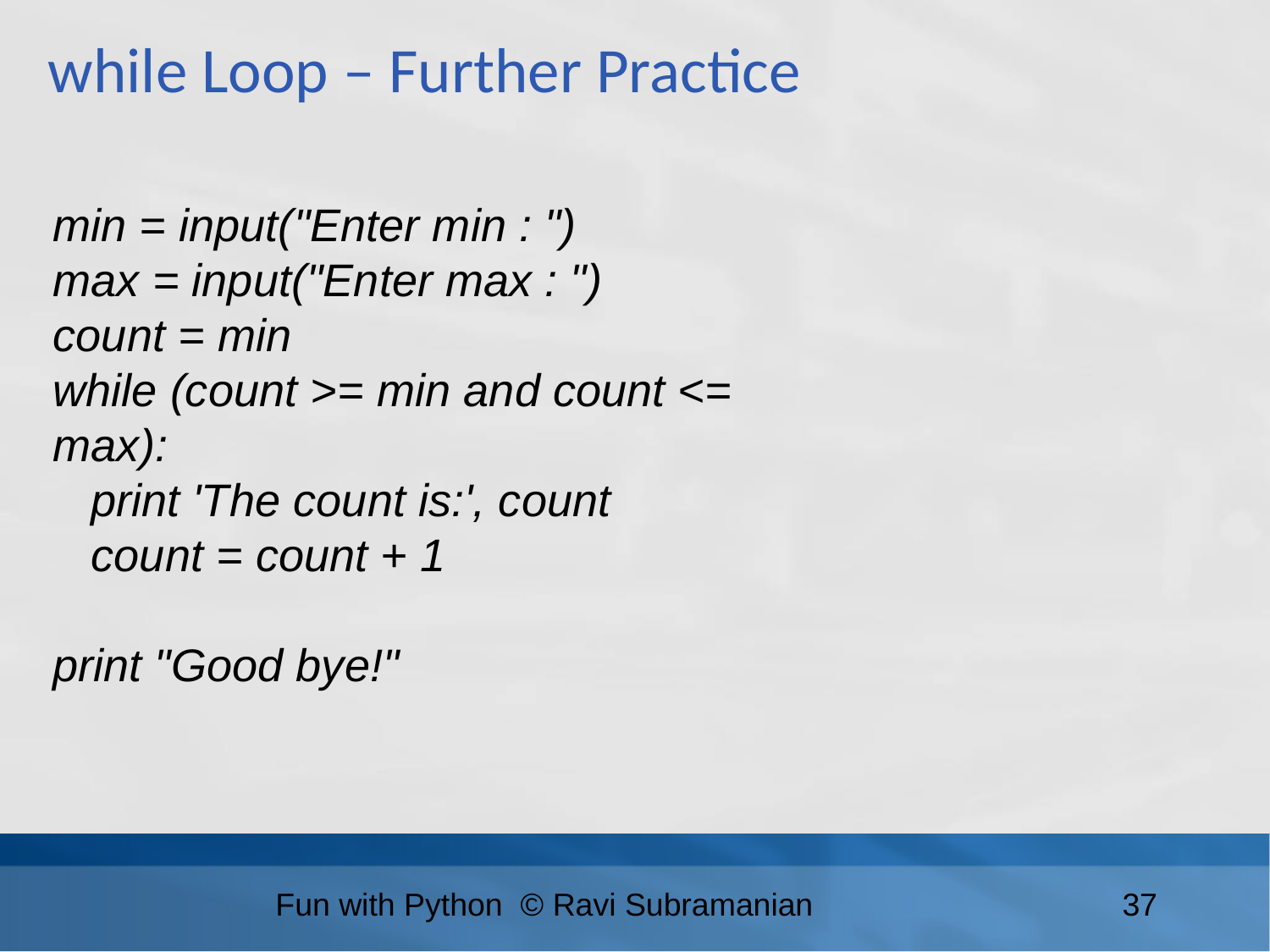

while Loop – Further Practice
min = input("Enter min : ")
max = input("Enter max : ")
count = min
while (count >= min and count <= max):
   print 'The count is:', count
   count = count + 1

print "Good bye!"